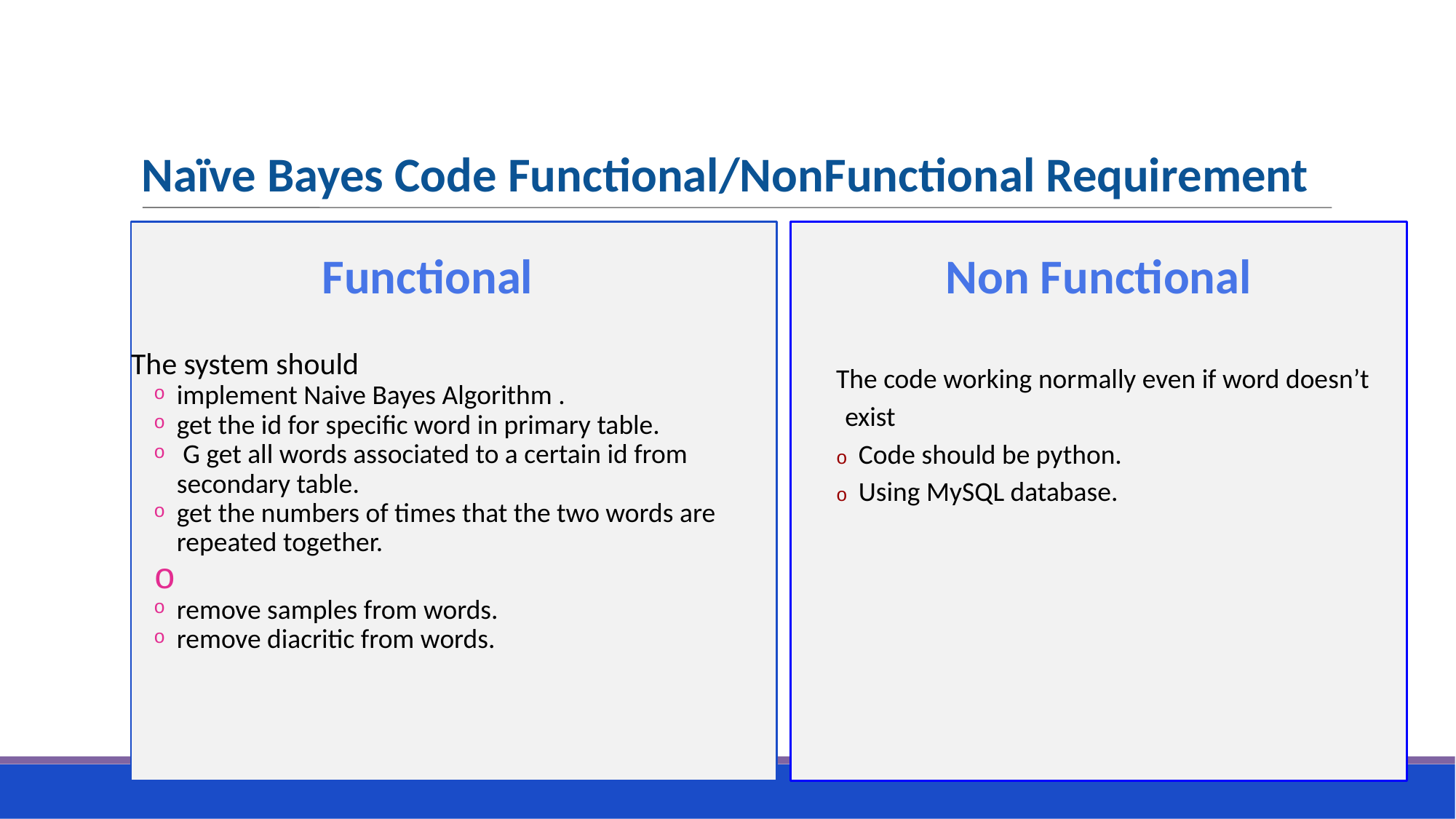

Naïve Bayes Code Functional/NonFunctional Requirement

Functional

Non Functional

The system should
implement Naive Bayes Algorithm .
get the id for specific word in primary table.
 G get all words associated to a certain id from secondary table.
get the numbers of times that the two words are repeated together.

remove samples from words.
remove diacritic from words.

The code working normally even if word doesn’t    exist
o Code should be python.
o Using MySQL database.